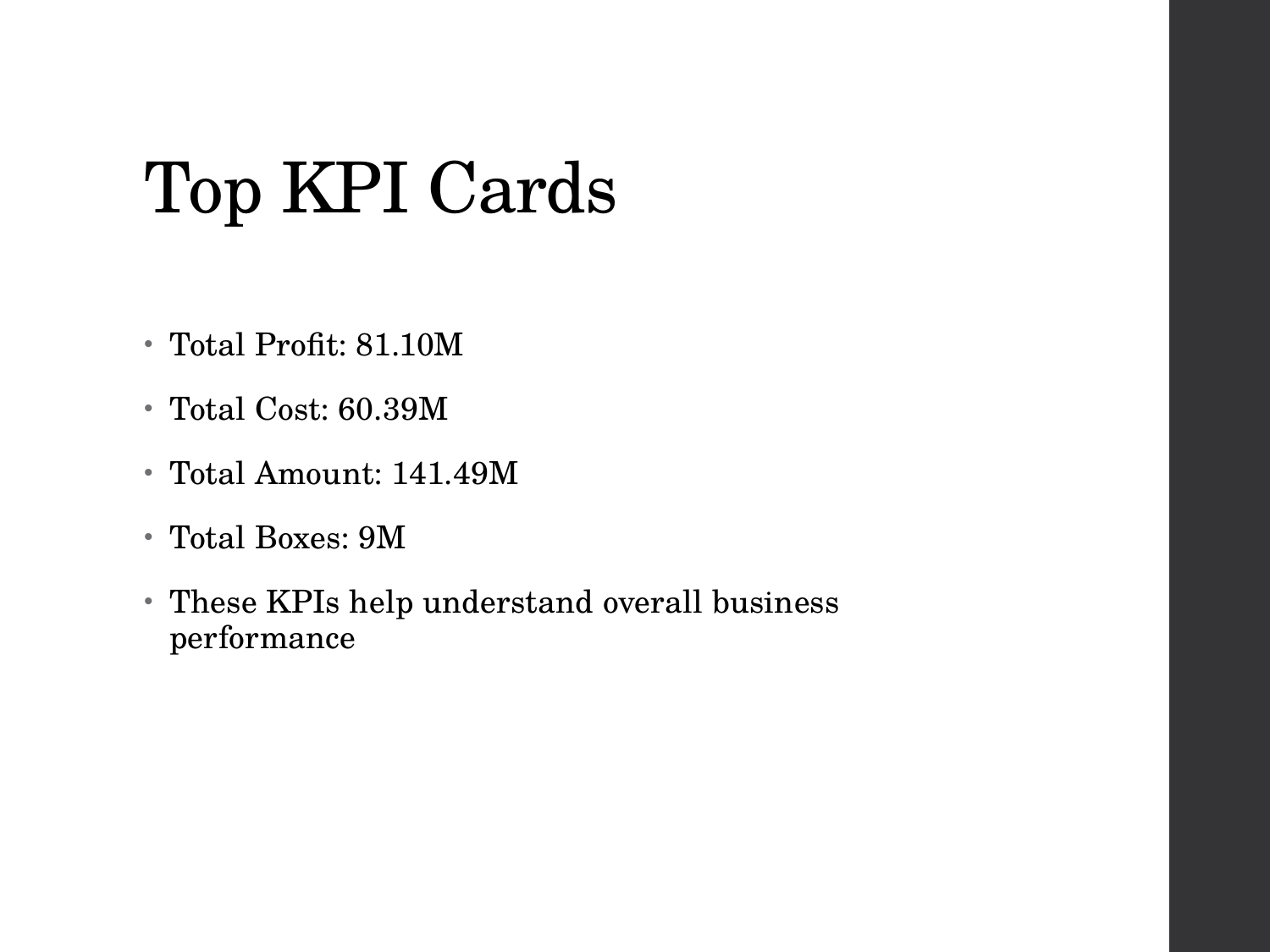

# Top KPI Cards

Total Profit: 81.10M
Total Cost: 60.39M
Total Amount: 141.49M
Total Boxes: 9M
These KPIs help understand overall business performance